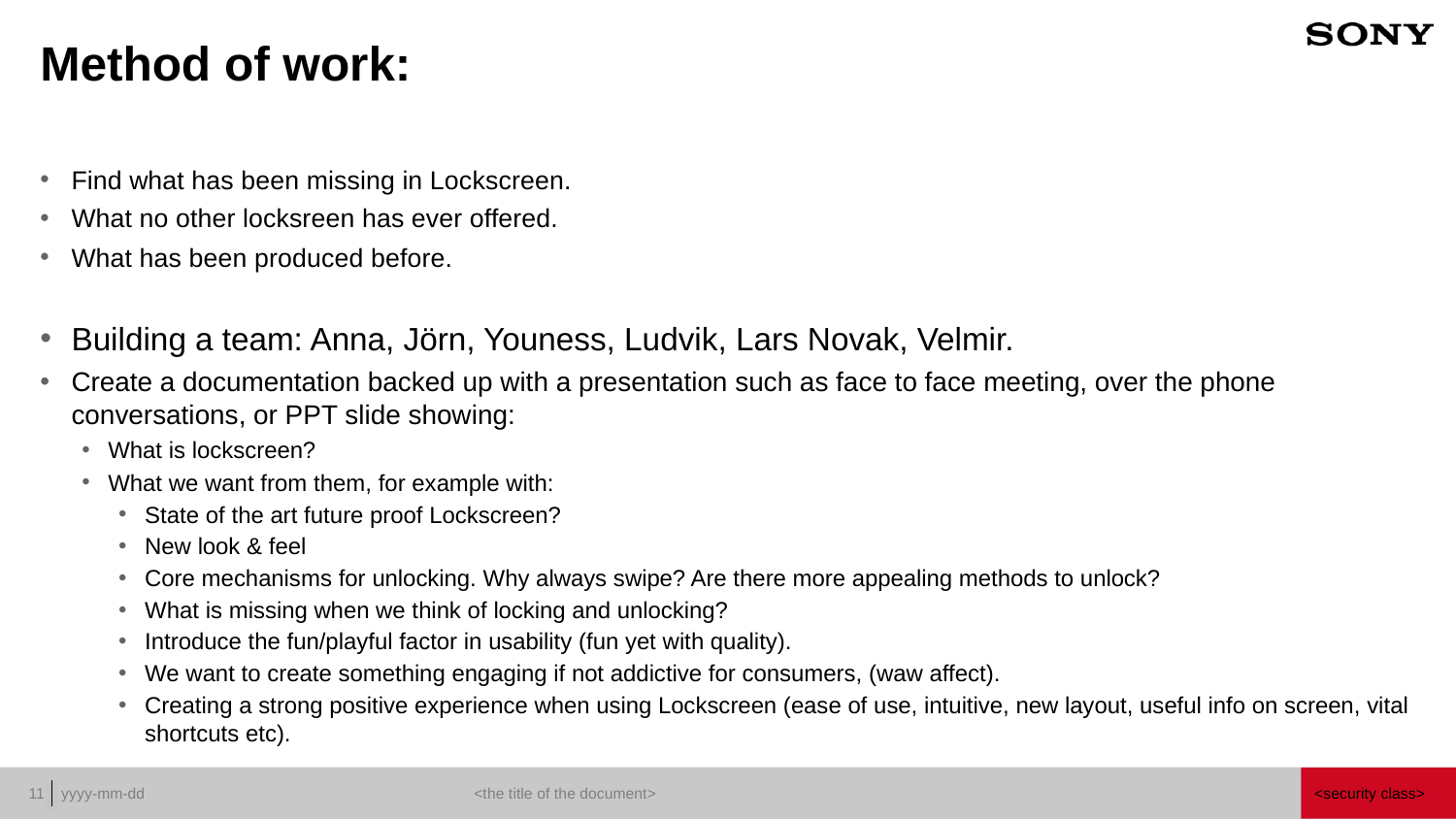

# Method of work:
Find what has been missing in Lockscreen.
What no other locksreen has ever offered.
What has been produced before.

Building a team: Anna, Jörn, Youness, Ludvik, Lars Novak, Velmir.
Create a documentation backed up with a presentation such as face to face meeting, over the phone conversations, or PPT slide showing:
What is lockscreen?
What we want from them, for example with:
State of the art future proof Lockscreen?
New look & feel
Core mechanisms for unlocking. Why always swipe? Are there more appealing methods to unlock?
What is missing when we think of locking and unlocking?
Introduce the fun/playful factor in usability (fun yet with quality).
We want to create something engaging if not addictive for consumers, (waw affect).
Creating a strong positive experience when using Lockscreen (ease of use, intuitive, new layout, useful info on screen, vital shortcuts etc).